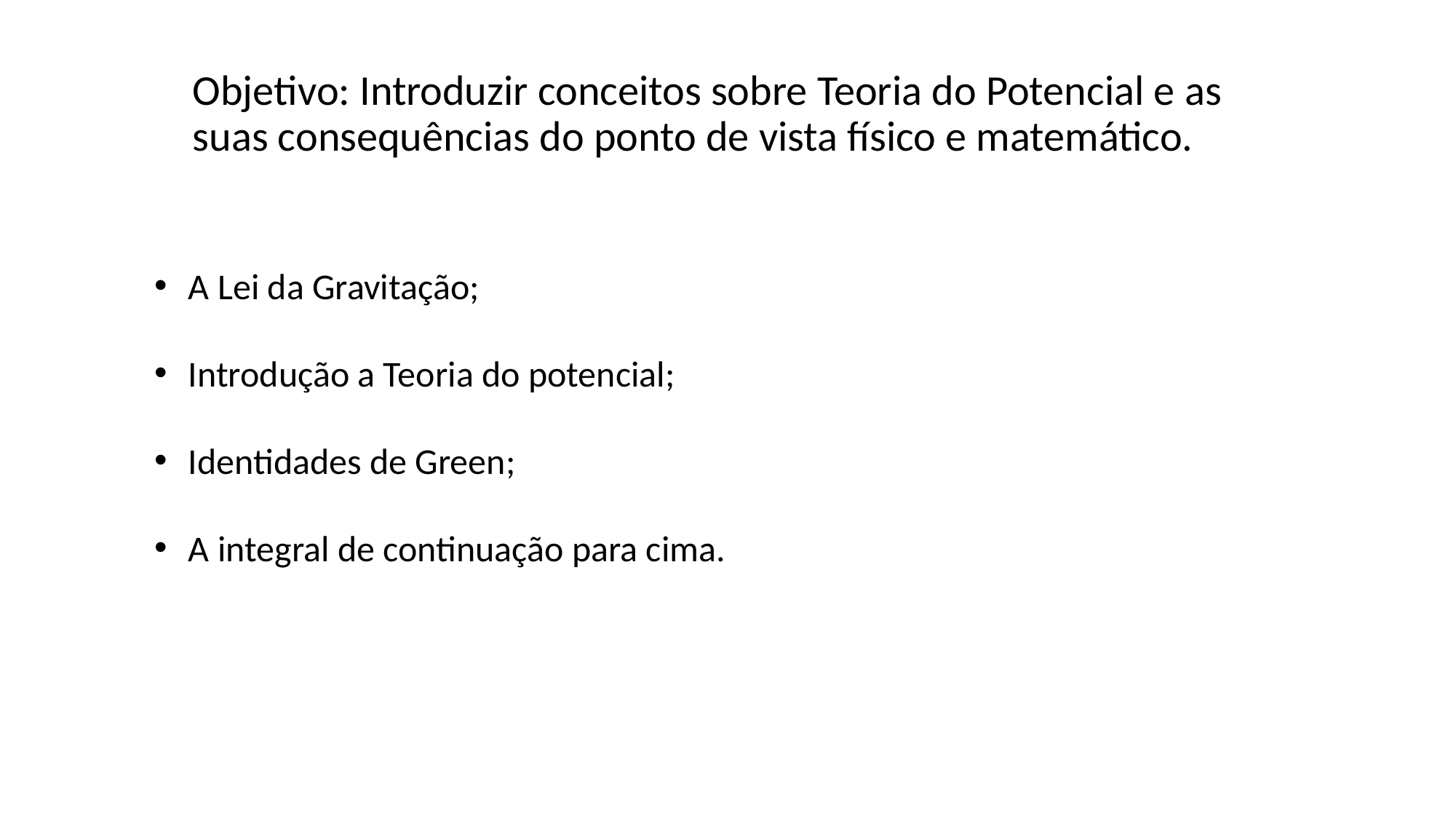

# Objetivo: Introduzir conceitos sobre Teoria do Potencial e as suas consequências do ponto de vista físico e matemático.
A Lei da Gravitação;

Introdução a Teoria do potencial;

Identidades de Green;

A integral de continuação para cima.